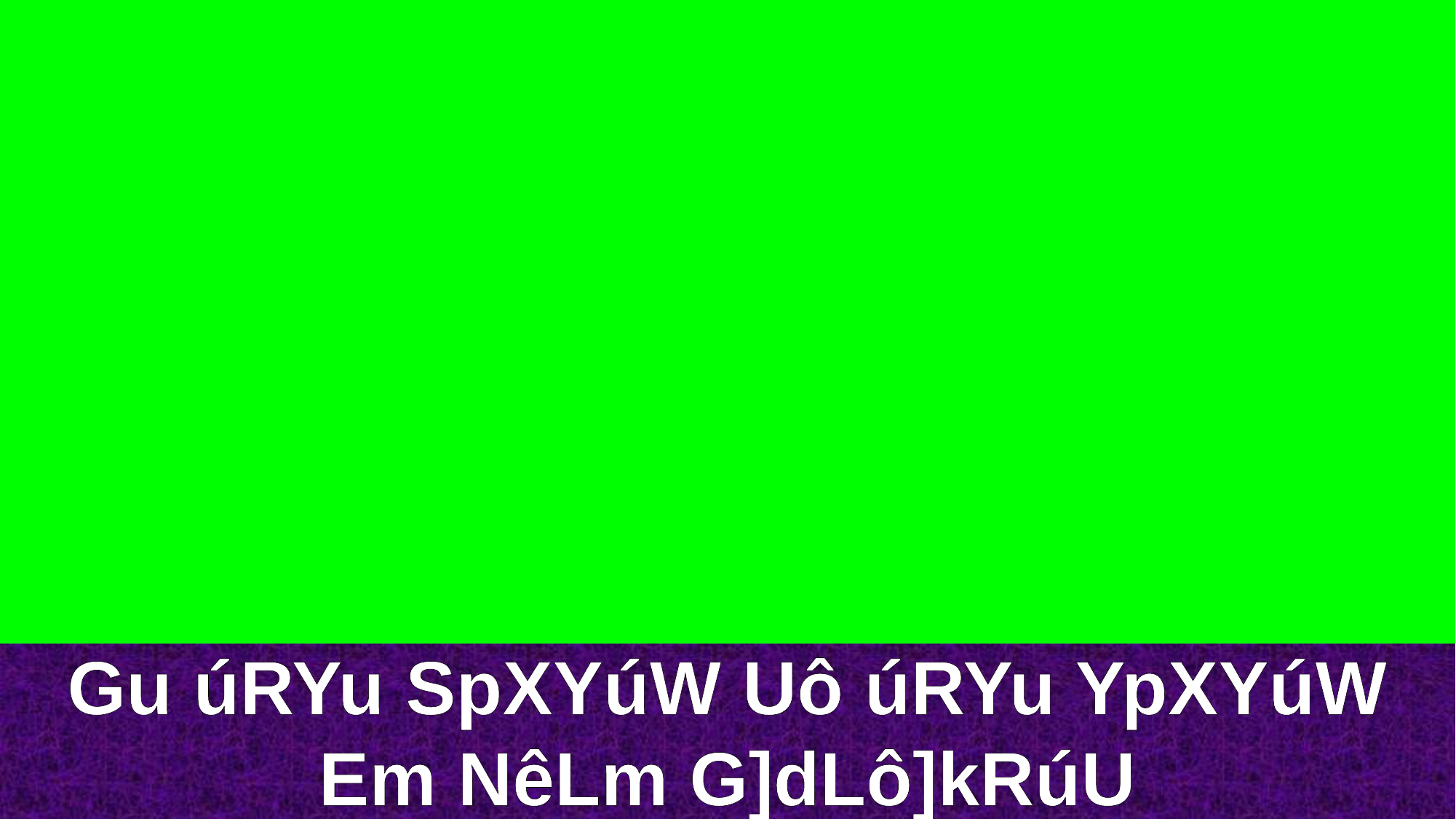

Gu úRYu SpXYúW Uô úRYu YpXYúW
Em NêLm G]dLô]kRúU